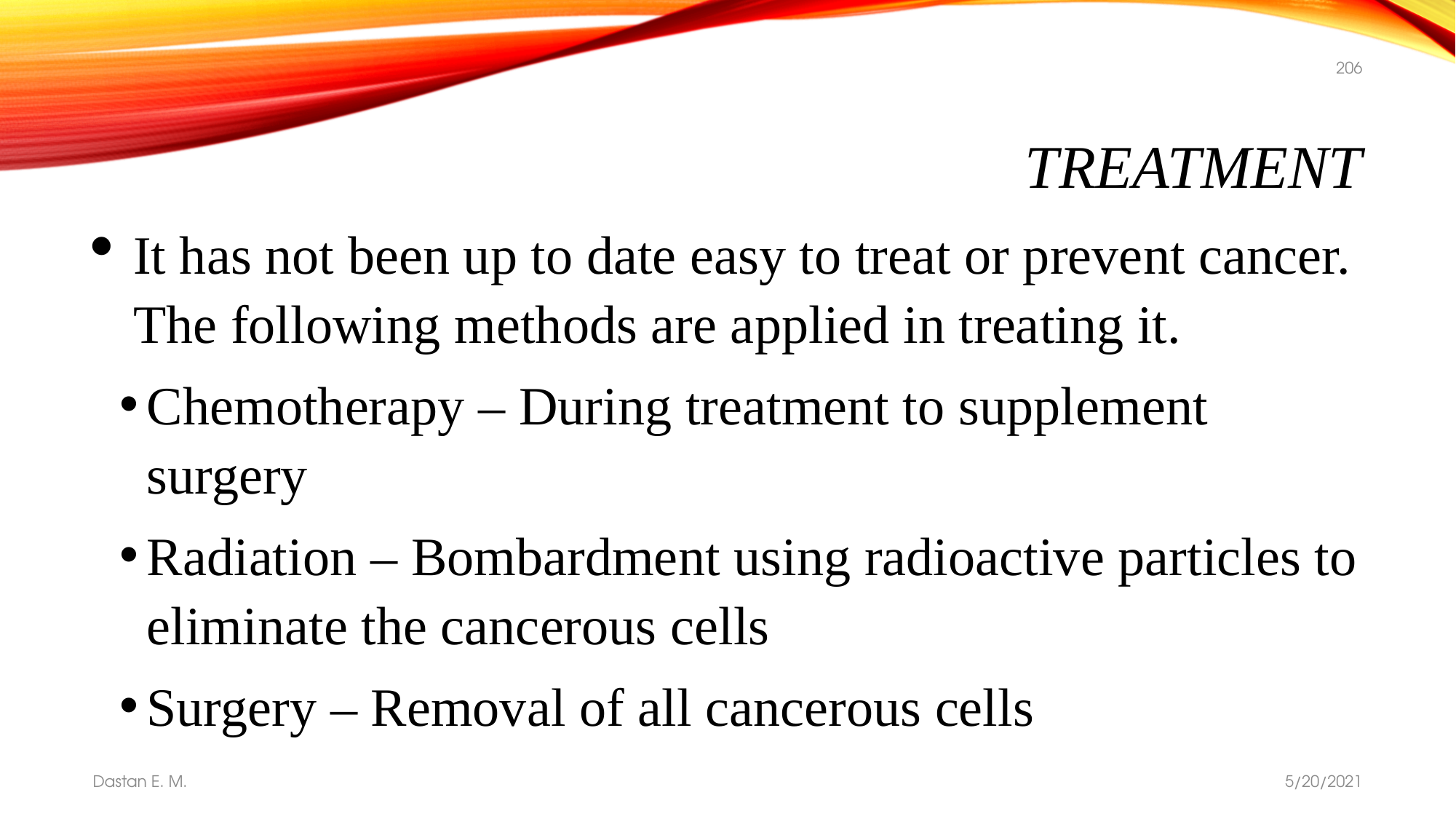

206
# Treatment
It has not been up to date easy to treat or prevent cancer. The following methods are applied in treating it.
Chemotherapy – During treatment to supplement surgery
Radiation – Bombardment using radioactive particles to eliminate the cancerous cells
Surgery – Removal of all cancerous cells
Dastan E. M.
5/20/2021